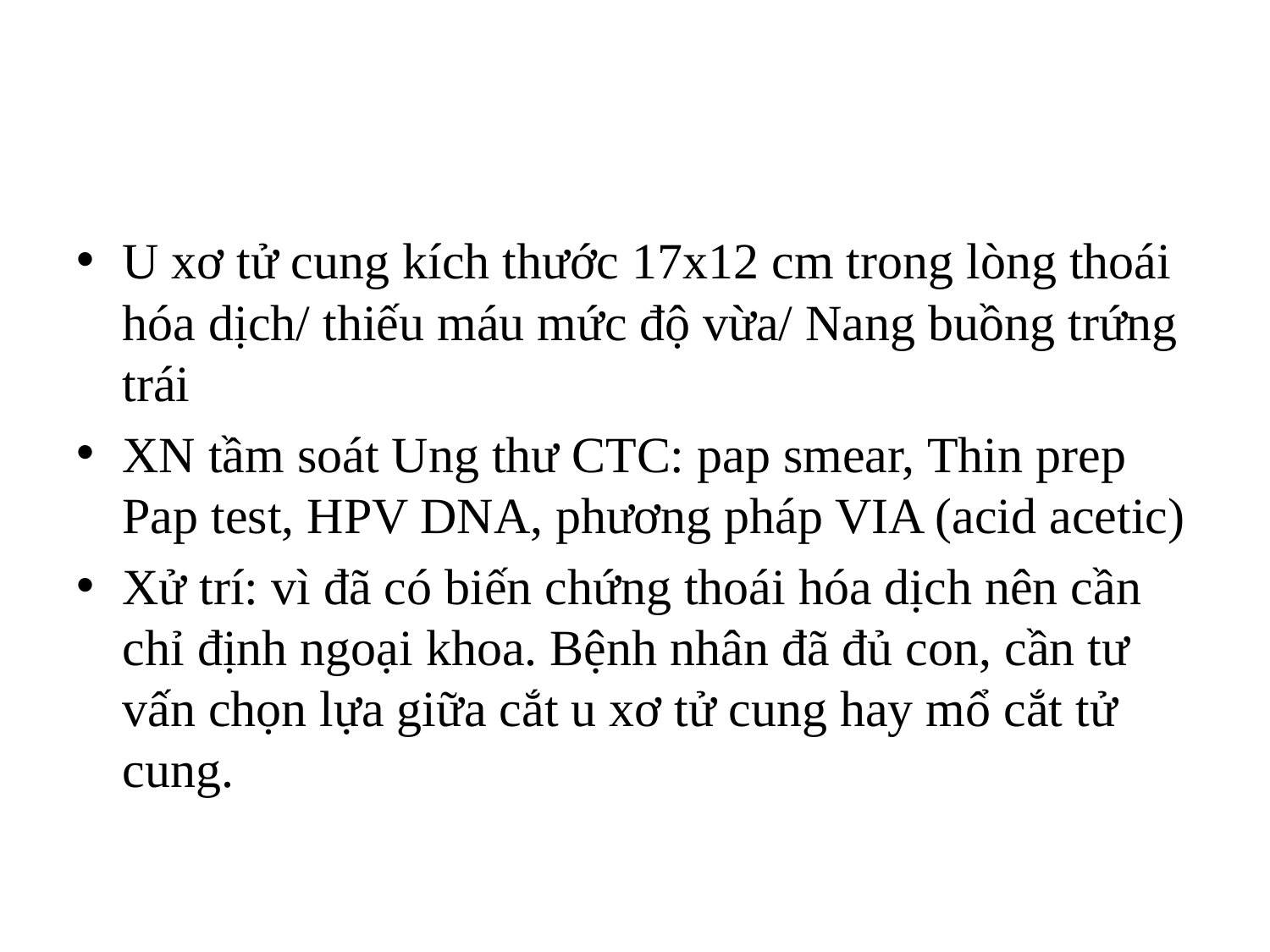

#
U xơ tử cung kích thước 17x12 cm trong lòng thoái hóa dịch/ thiếu máu mức độ vừa/ Nang buồng trứng trái
XN tầm soát Ung thư CTC: pap smear, Thin prep Pap test, HPV DNA, phương pháp VIA (acid acetic)
Xử trí: vì đã có biến chứng thoái hóa dịch nên cần chỉ định ngoại khoa. Bệnh nhân đã đủ con, cần tư vấn chọn lựa giữa cắt u xơ tử cung hay mổ cắt tử cung.